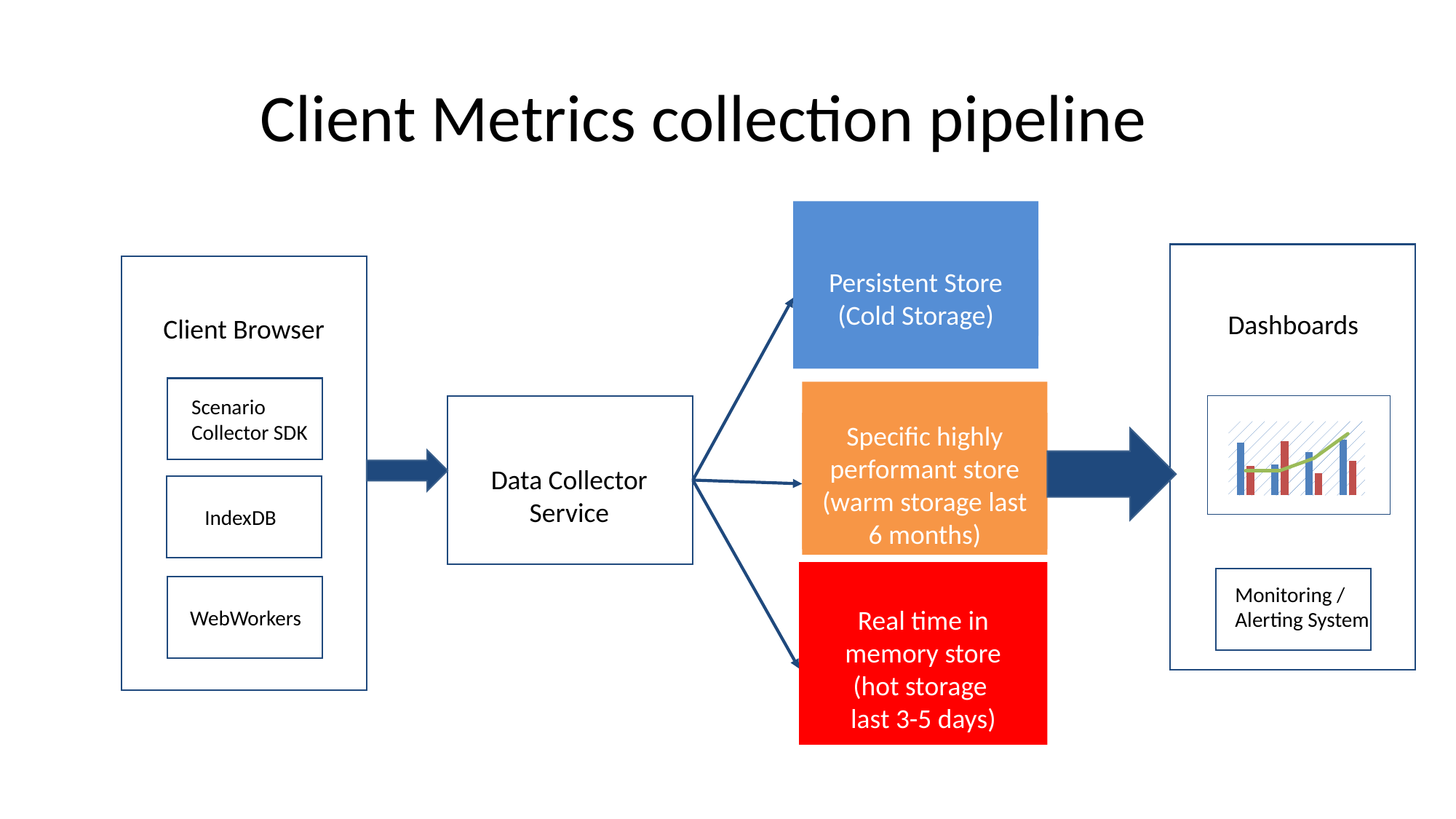

# Client Metrics collection pipeline

Persistent Store
(Cold Storage)

Dashboards

Client Browser

Scenario
Collector SDK

Specific highly performant store
(warm storage last 6 months)

### Chart

| Category | Series 1 | Series 2 | Series 3 |
|---|---|---|---|
| Category 1 | 4.3 | 2.4 | 2.0 |
| Category 2 | 2.5 | 4.4 | 2.0 |
| Category 3 | 3.5 | 1.8 | 3.0 |
| Category 4 | 4.5 | 2.8 | 5.0 |
Data Collector Service

IndexDB

Real time in memory store
(hot storage
last 3-5 days)

Monitoring /
Alerting System

WebWorkers